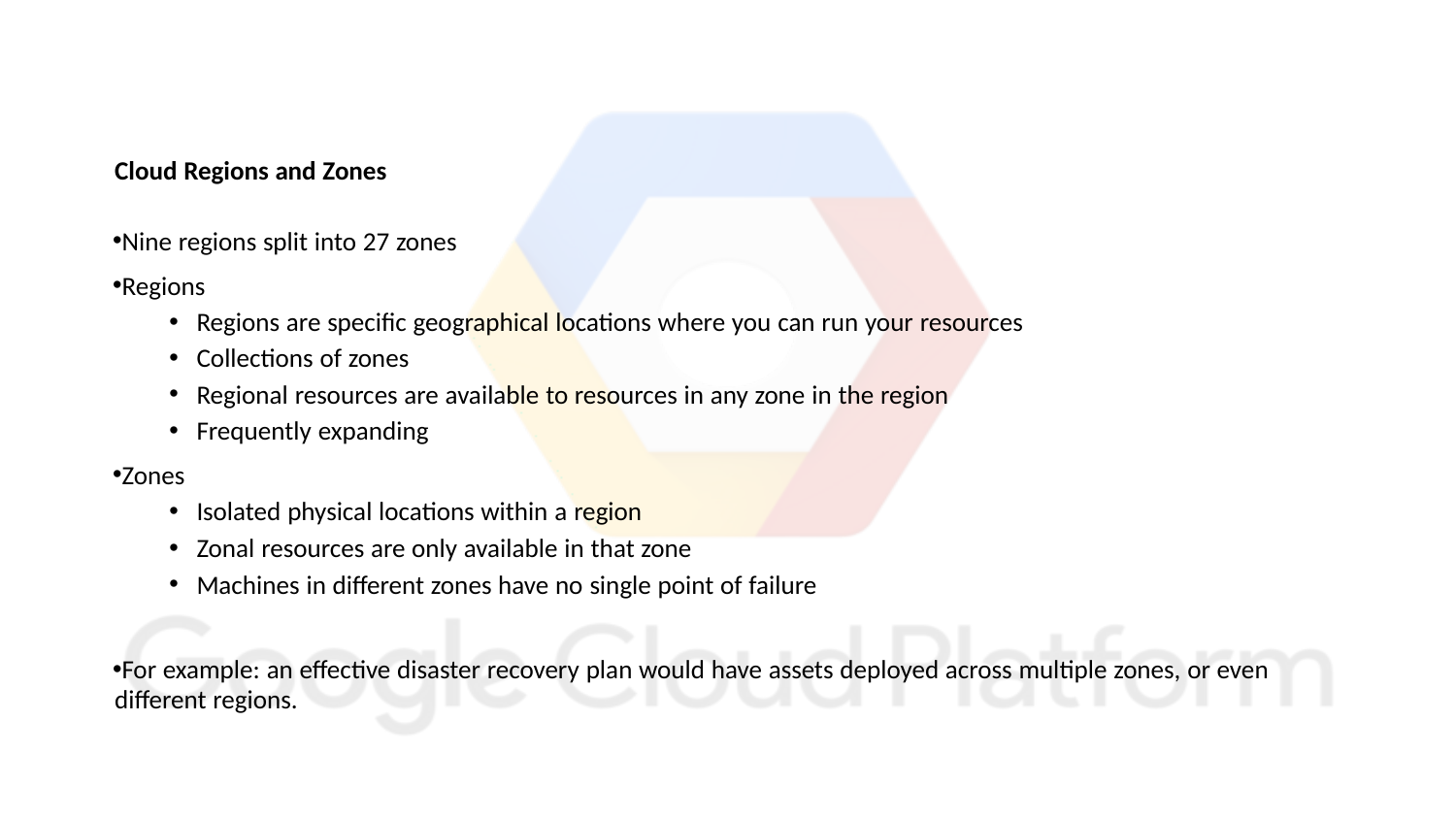

Cloud Regions and Zones

Nine regions split into 27 zones
Regions
Regions are specific geographical locations where you can run your resources
Collections of zones
Regional resources are available to resources in any zone in the region
Frequently expanding
Zones
Isolated physical locations within a region
Zonal resources are only available in that zone
Machines in different zones have no single point of failure

For example: an effective disaster recovery plan would have assets deployed across multiple zones, or even different regions.